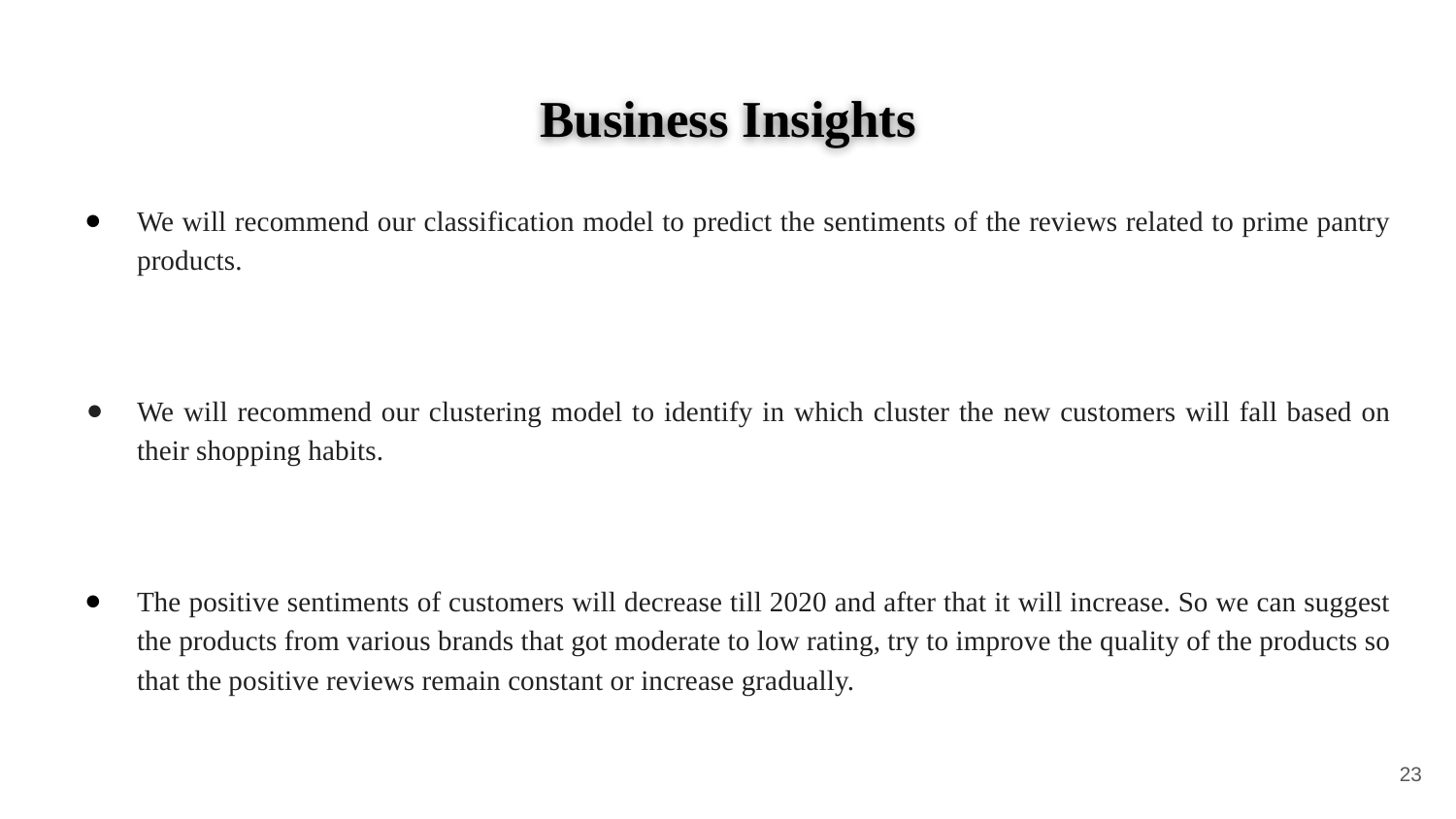

# Business Insights
We will recommend our classification model to predict the sentiments of the reviews related to prime pantry products.

We will recommend our clustering model to identify in which cluster the new customers will fall based on their shopping habits.

The positive sentiments of customers will decrease till 2020 and after that it will increase. So we can suggest the products from various brands that got moderate to low rating, try to improve the quality of the products so that the positive reviews remain constant or increase gradually.

23